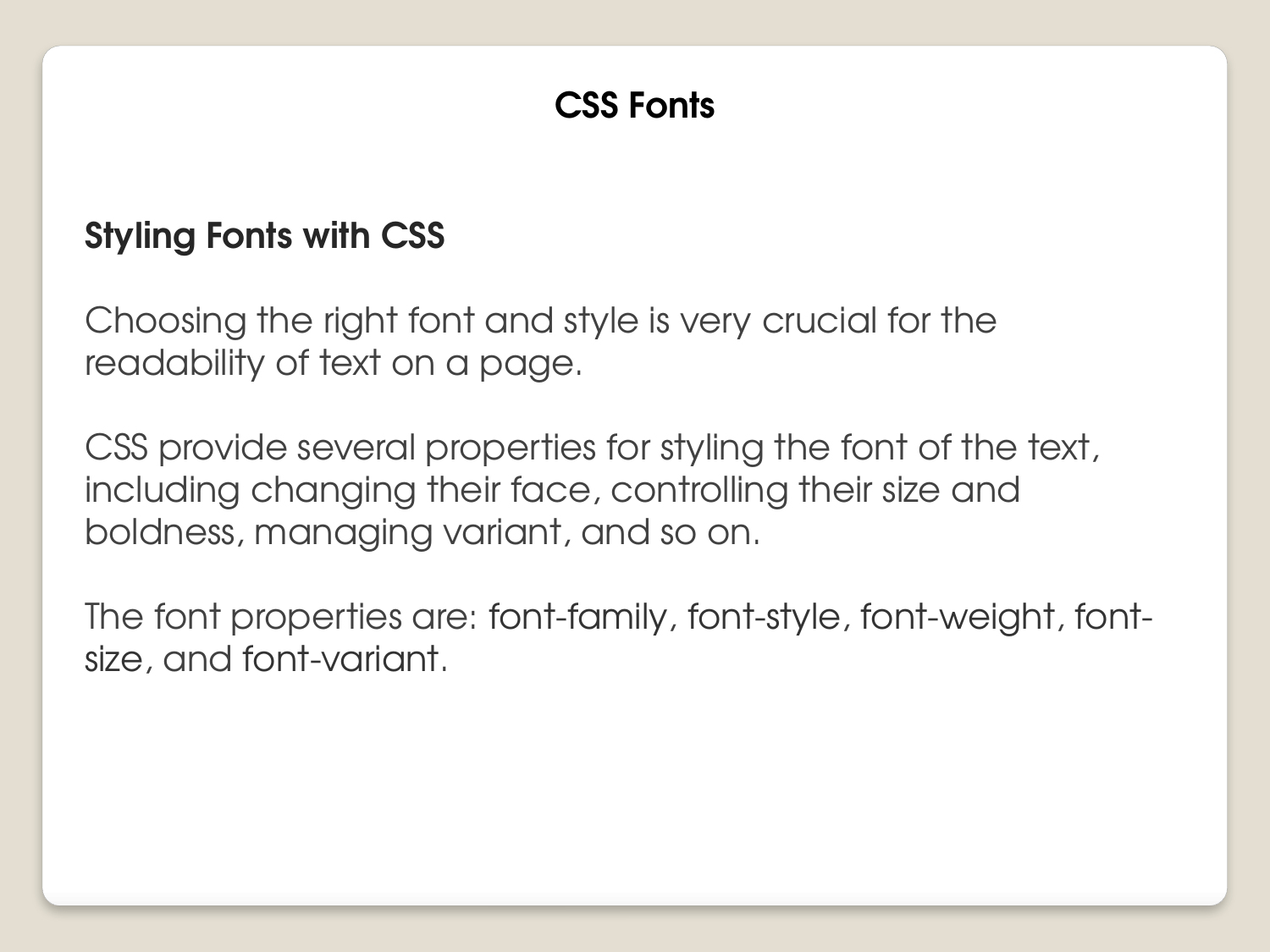

CSS Fonts
Styling Fonts with CSS

Choosing the right font and style is very crucial for the readability of text on a page.

CSS provide several properties for styling the font of the text, including changing their face, controlling their size and boldness, managing variant, and so on.

The font properties are: font-family, font-style, font-weight, font-size, and font-variant.